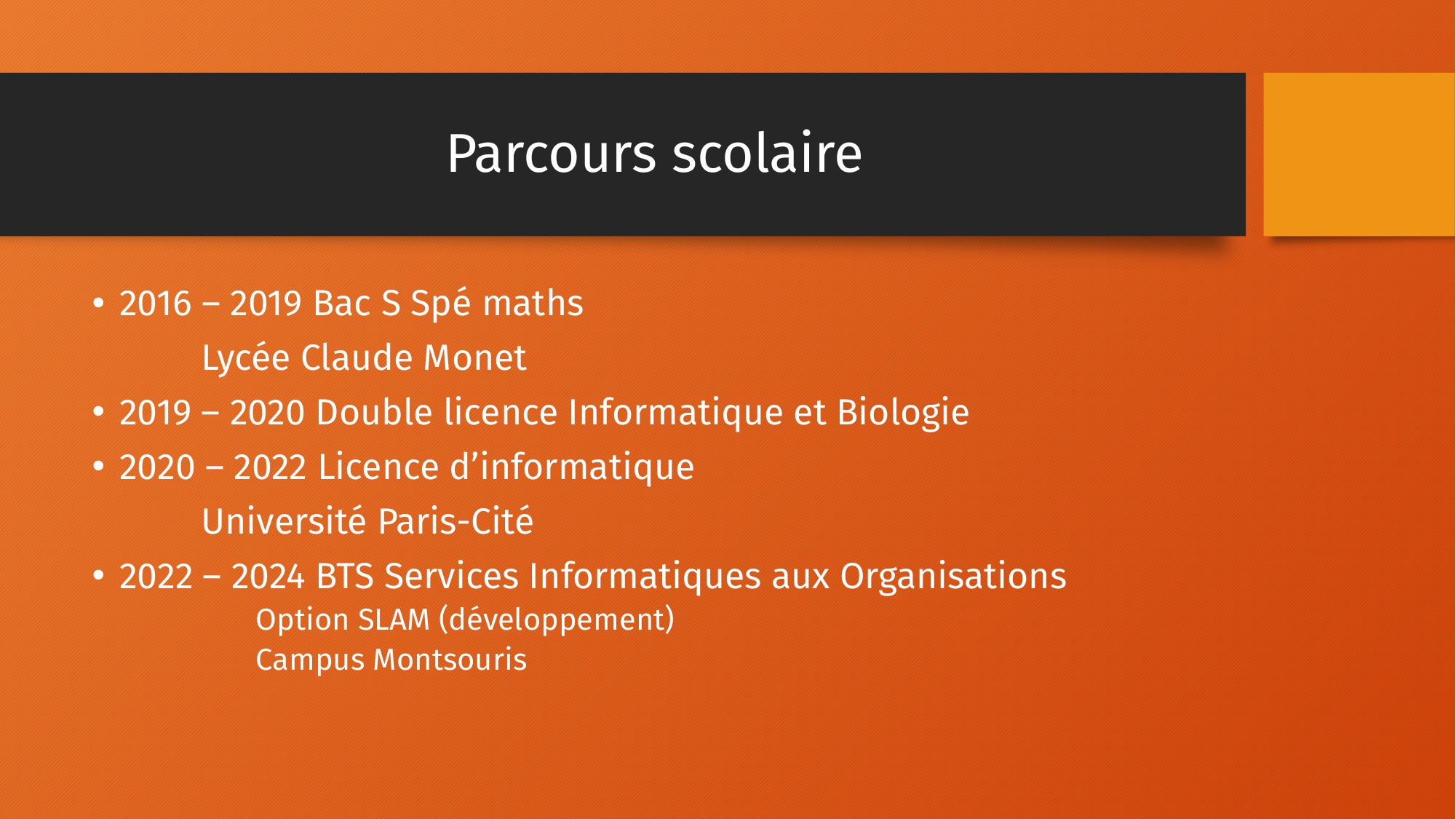

# Parcours scolaire
2016 – 2019 Bac S Spé maths
	Lycée Claude Monet
2019 – 2020 Double licence Informatique et Biologie
2020 – 2022 Licence d’informatique
	Université Paris-Cité
2022 – 2024 BTS Services Informatiques aux Organisations
	Option SLAM (développement)
	Campus Montsouris